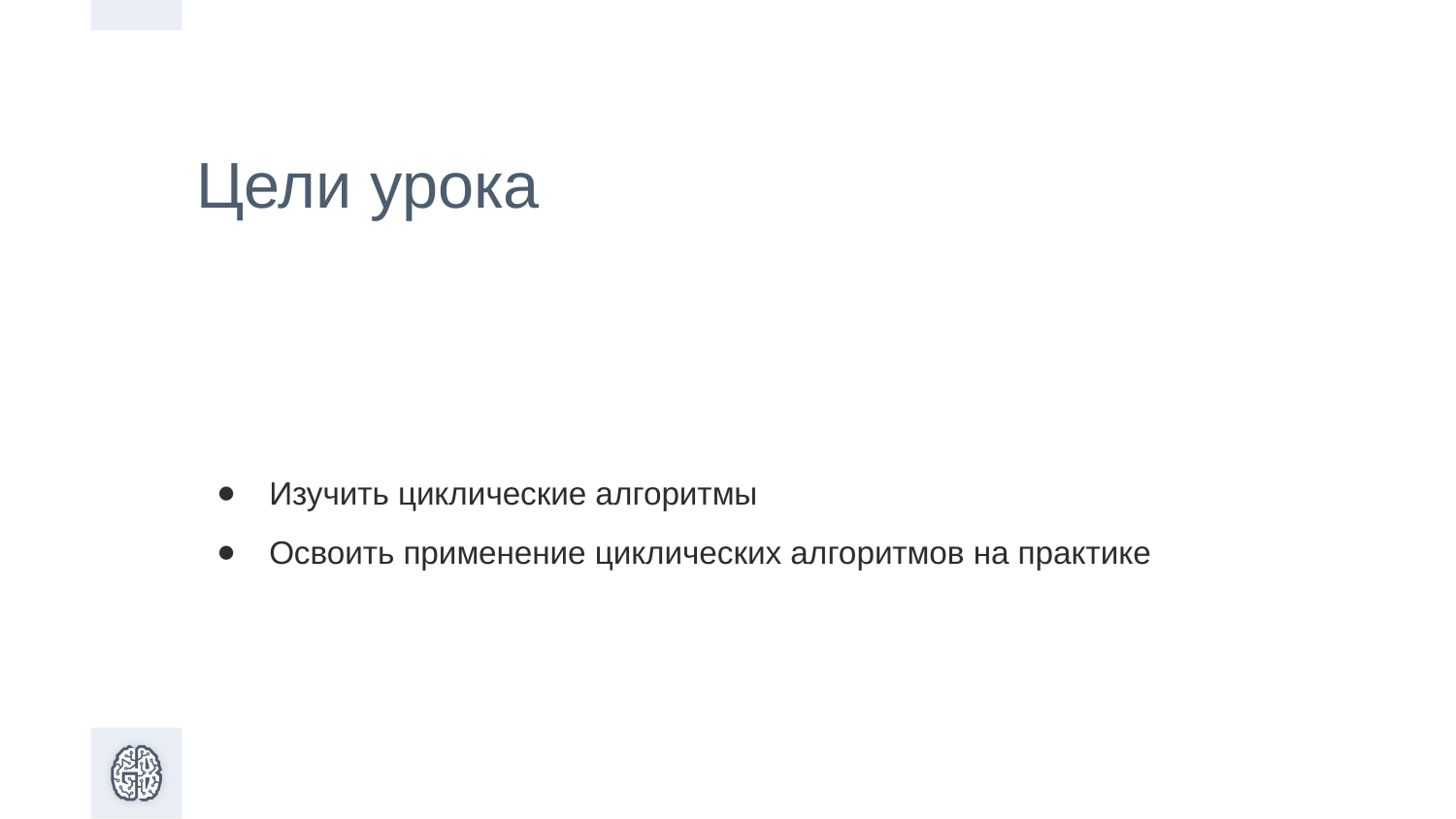

Цели урока
Изучить циклические алгоритмы
Освоить применение циклических алгоритмов на практике